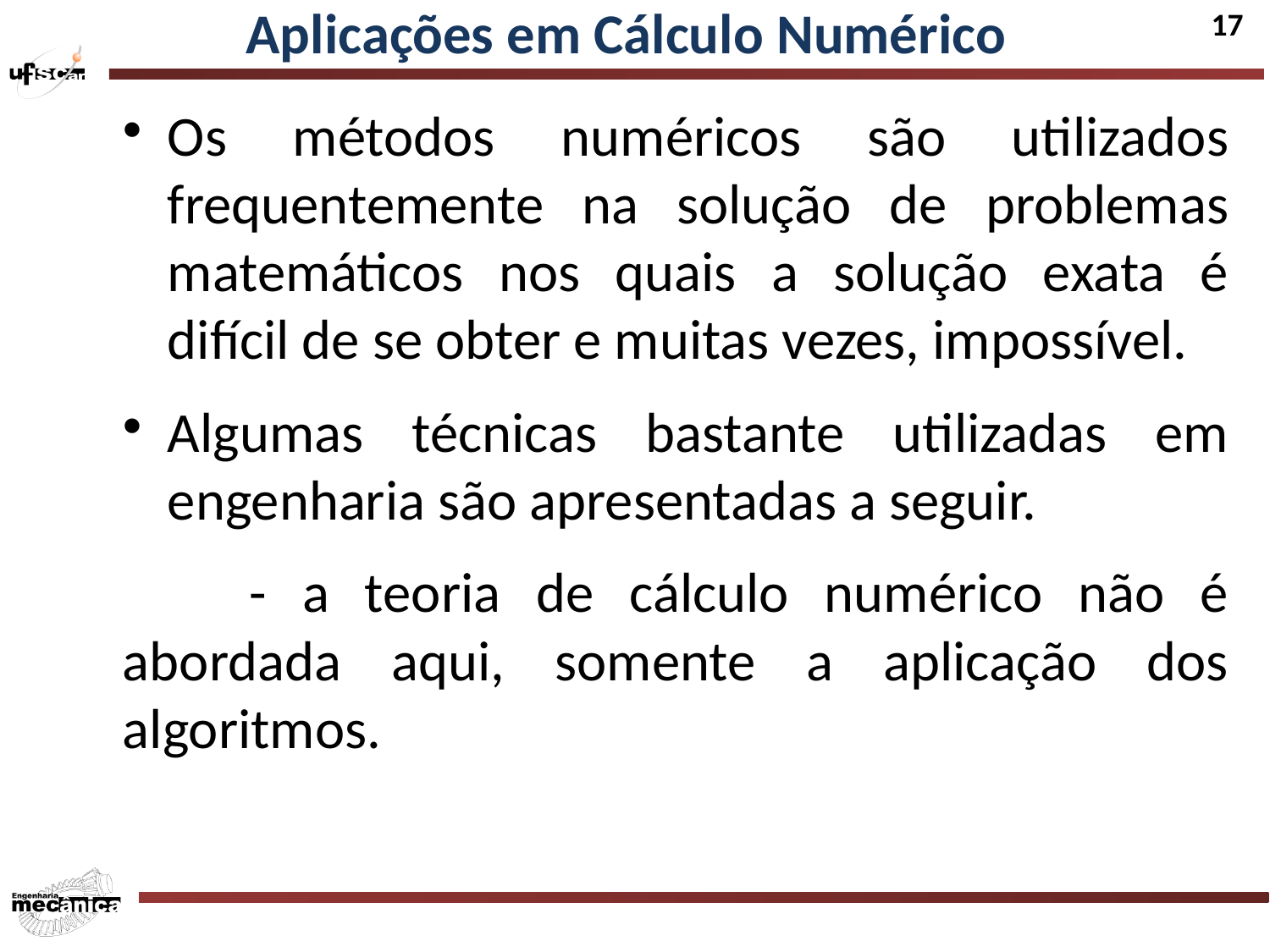

Aplicações em Cálculo Numérico
Os métodos numéricos são utilizados frequentemente na solução de problemas matemáticos nos quais a solução exata é difícil de se obter e muitas vezes, impossível.
Algumas técnicas bastante utilizadas em engenharia são apresentadas a seguir.
	- a teoria de cálculo numérico não é abordada aqui, somente a aplicação dos algoritmos.